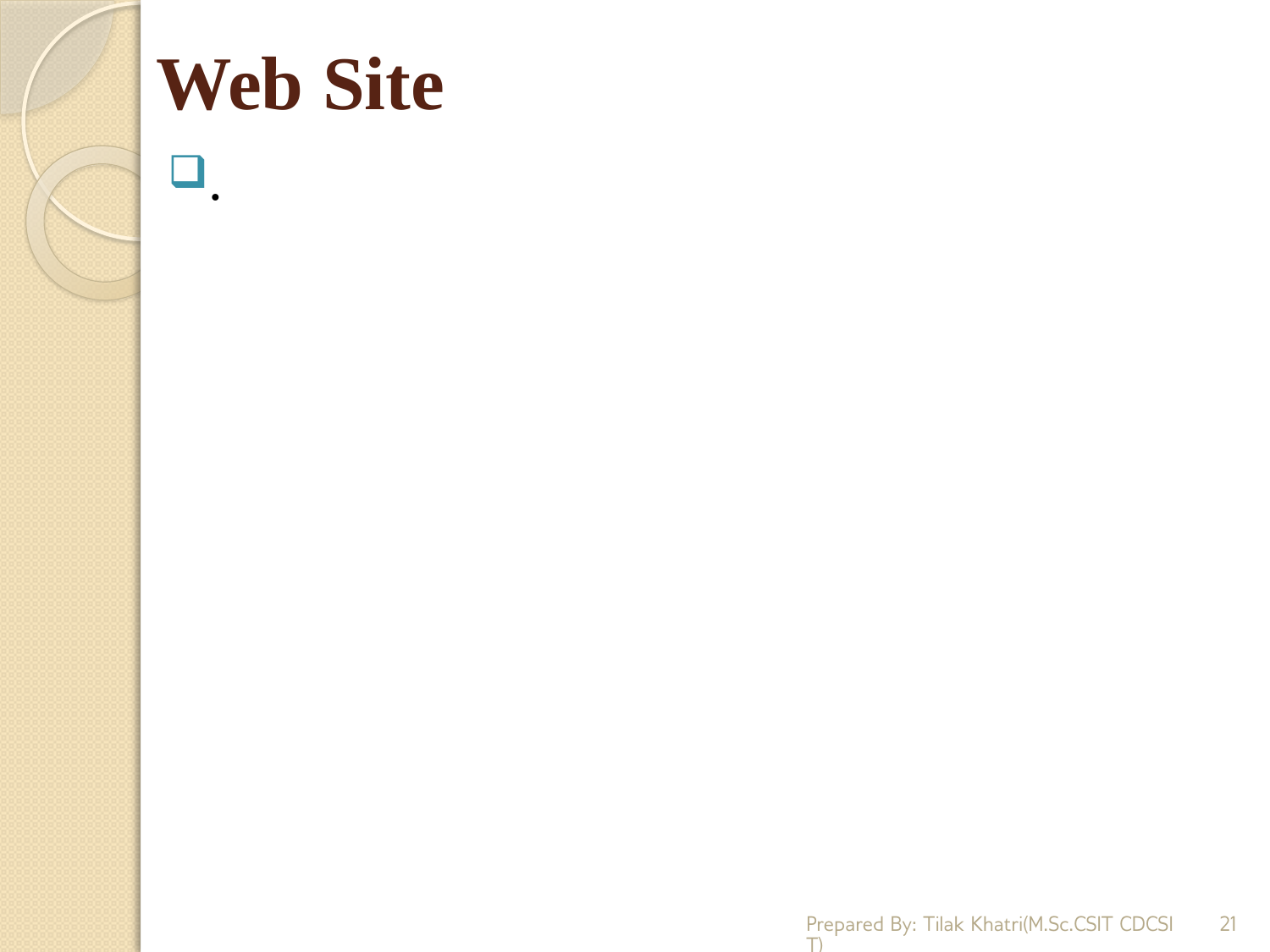

# Web Site
.
Prepared By: Tilak Khatri(M.Sc.CSIT CDCSIT)
21